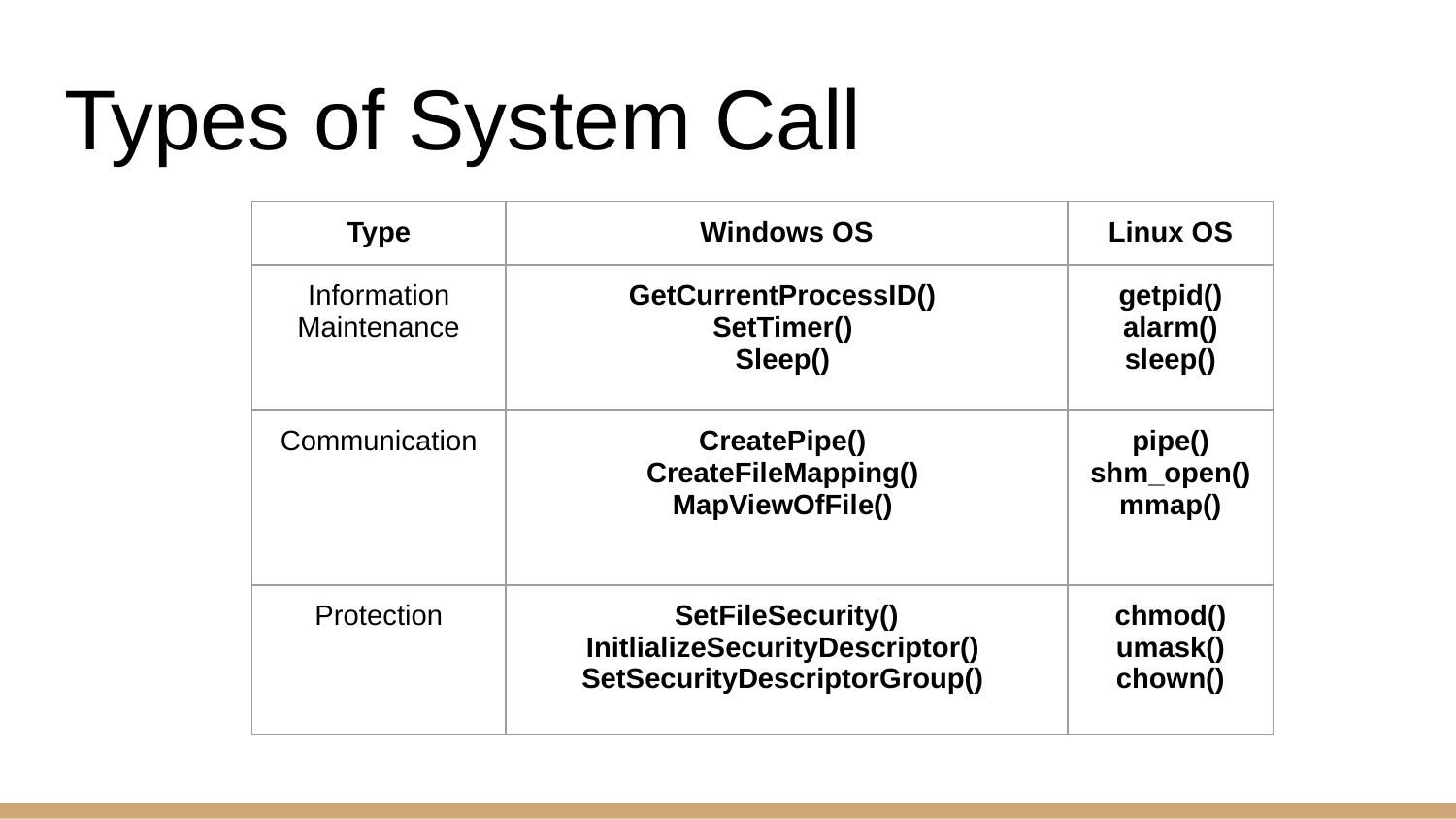

# Types of System Call
| Type | Windows OS | Linux OS |
| --- | --- | --- |
| Information Maintenance | GetCurrentProcessID() SetTimer() Sleep() | getpid() alarm() sleep() |
| Communication | CreatePipe() CreateFileMapping() MapViewOfFile() | pipe() shm\_open() mmap() |
| Protection | SetFileSecurity() InitlializeSecurityDescriptor() SetSecurityDescriptorGroup() | chmod() umask() chown() |